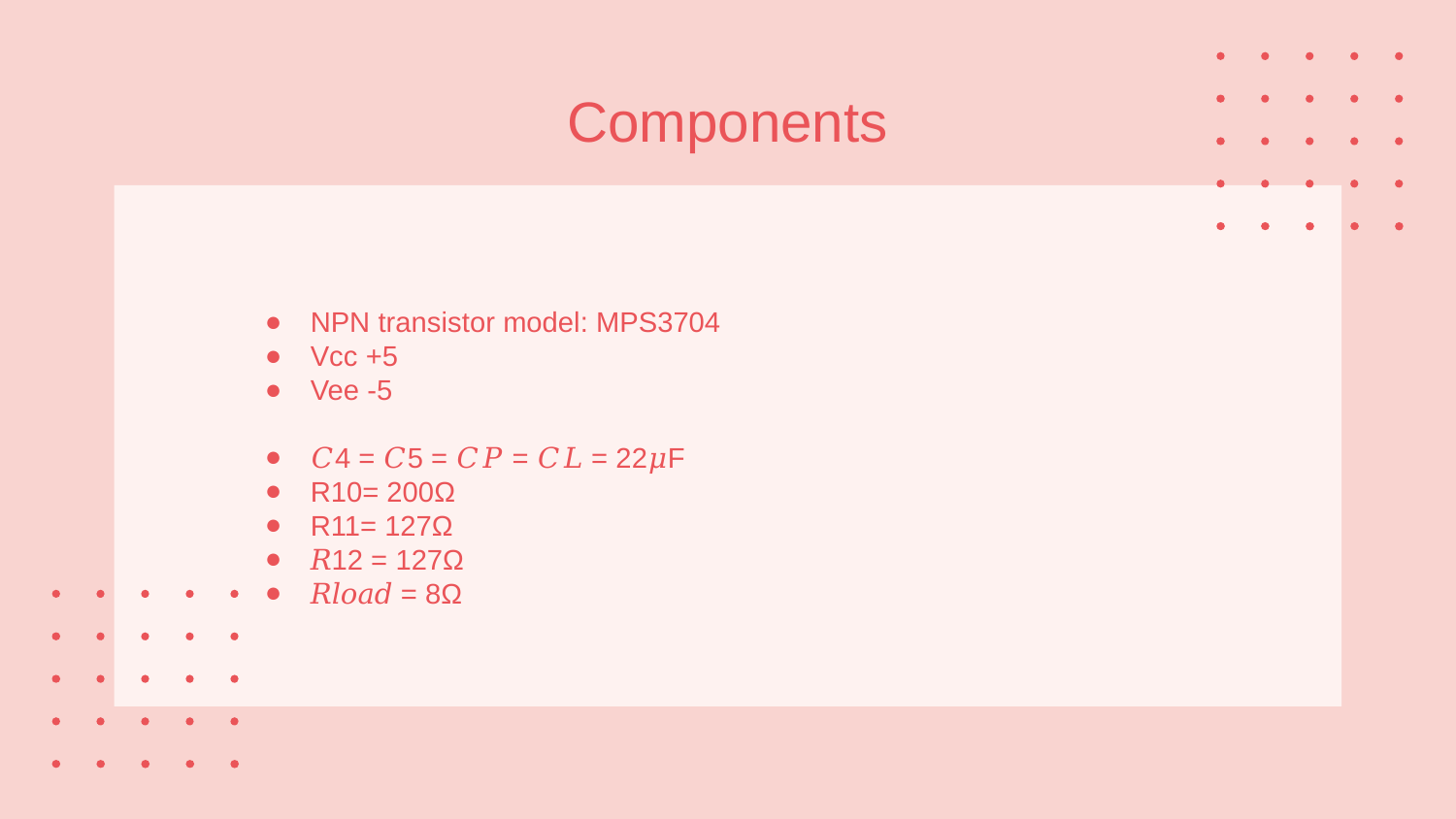

# Components
NPN transistor model: MPS3704
Vcc +5
Vee -5

𝐶4 = 𝐶5 = 𝐶𝑃 = 𝐶𝐿 = 22𝜇F
R10= 200Ω
R11= 127Ω
𝑅12 = 127Ω
𝑅𝑙𝑜𝑎𝑑 = 8Ω